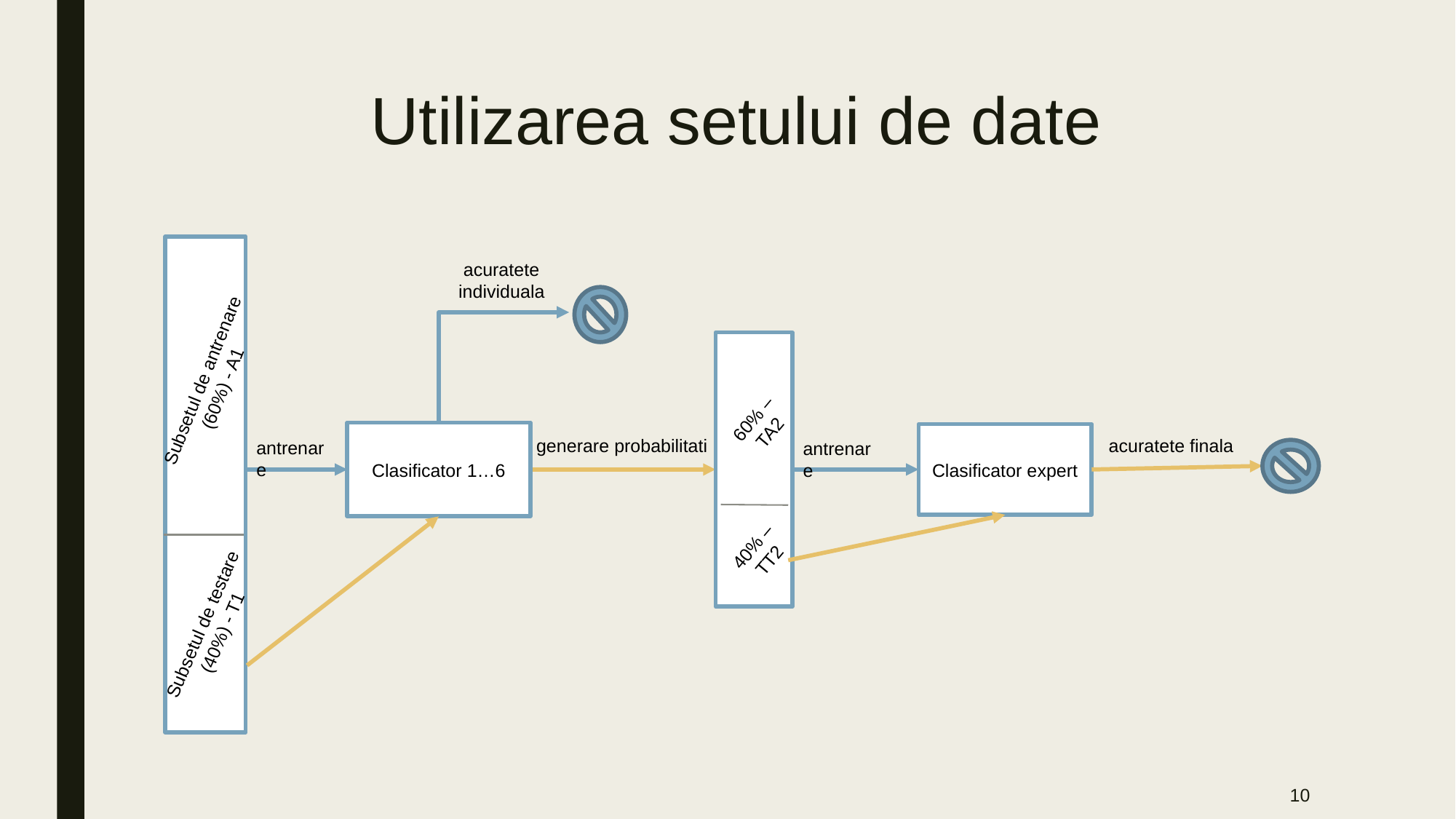

# Utilizarea setului de date
acuratete individuala

60% – TA2
40% – TT2
Subsetul de antrenare (60%) - A1
Clasificator 1…6
Clasificator expert
acuratete finala
generare probabilitati
antrenare
antrenare

Subsetul de testare (40%) - T1
10